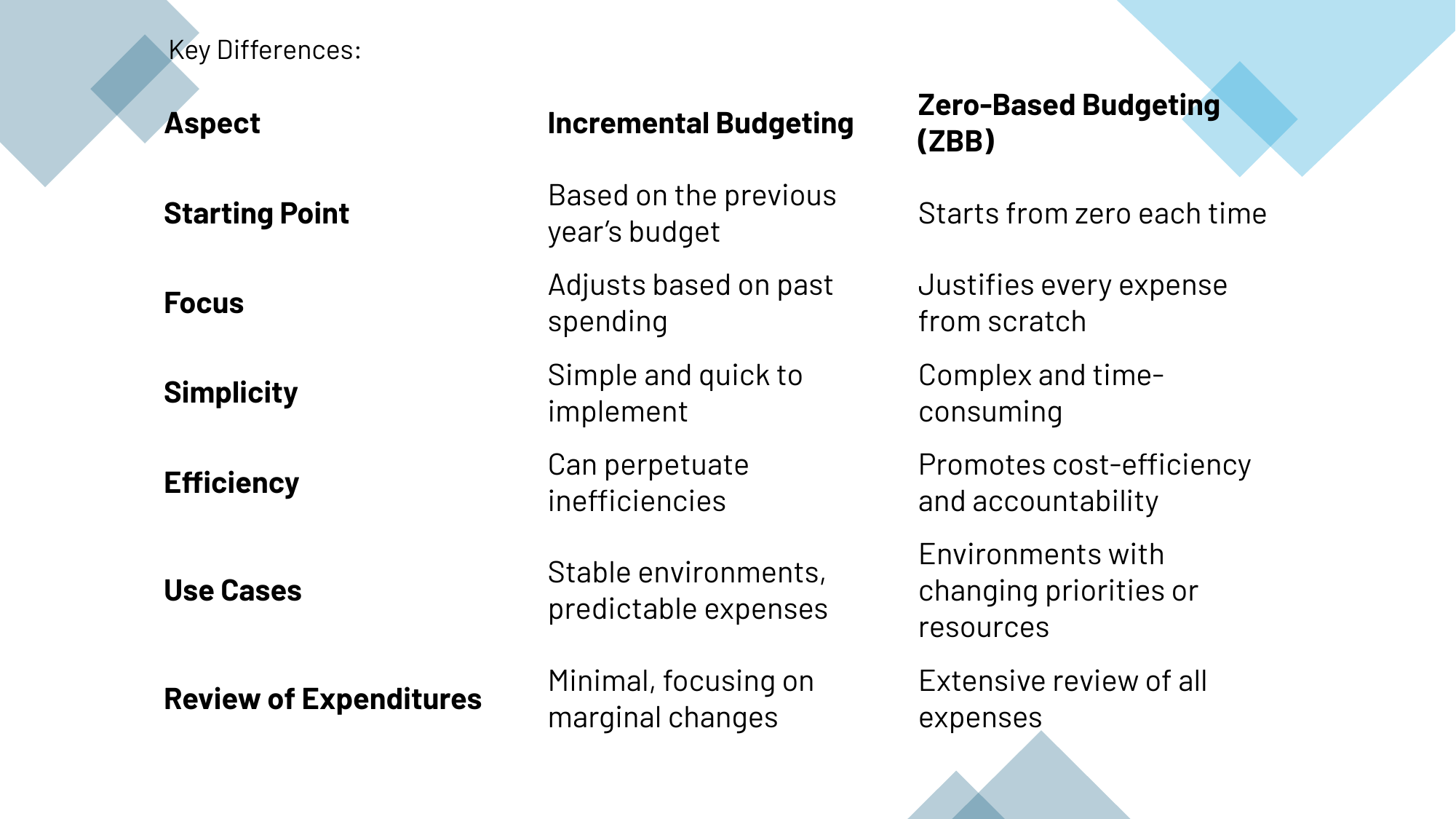

Key Differences:

| Aspect | Incremental Budgeting | Zero-Based Budgeting (ZBB) |
| --- | --- | --- |
| Starting Point | Based on the previous year’s budget | Starts from zero each time |
| Focus | Adjusts based on past spending | Justifies every expense from scratch |
| Simplicity | Simple and quick to implement | Complex and time-consuming |
| Efficiency | Can perpetuate inefficiencies | Promotes cost-efficiency and accountability |
| Use Cases | Stable environments, predictable expenses | Environments with changing priorities or resources |
| Review of Expenditures | Minimal, focusing on marginal changes | Extensive review of all expenses |